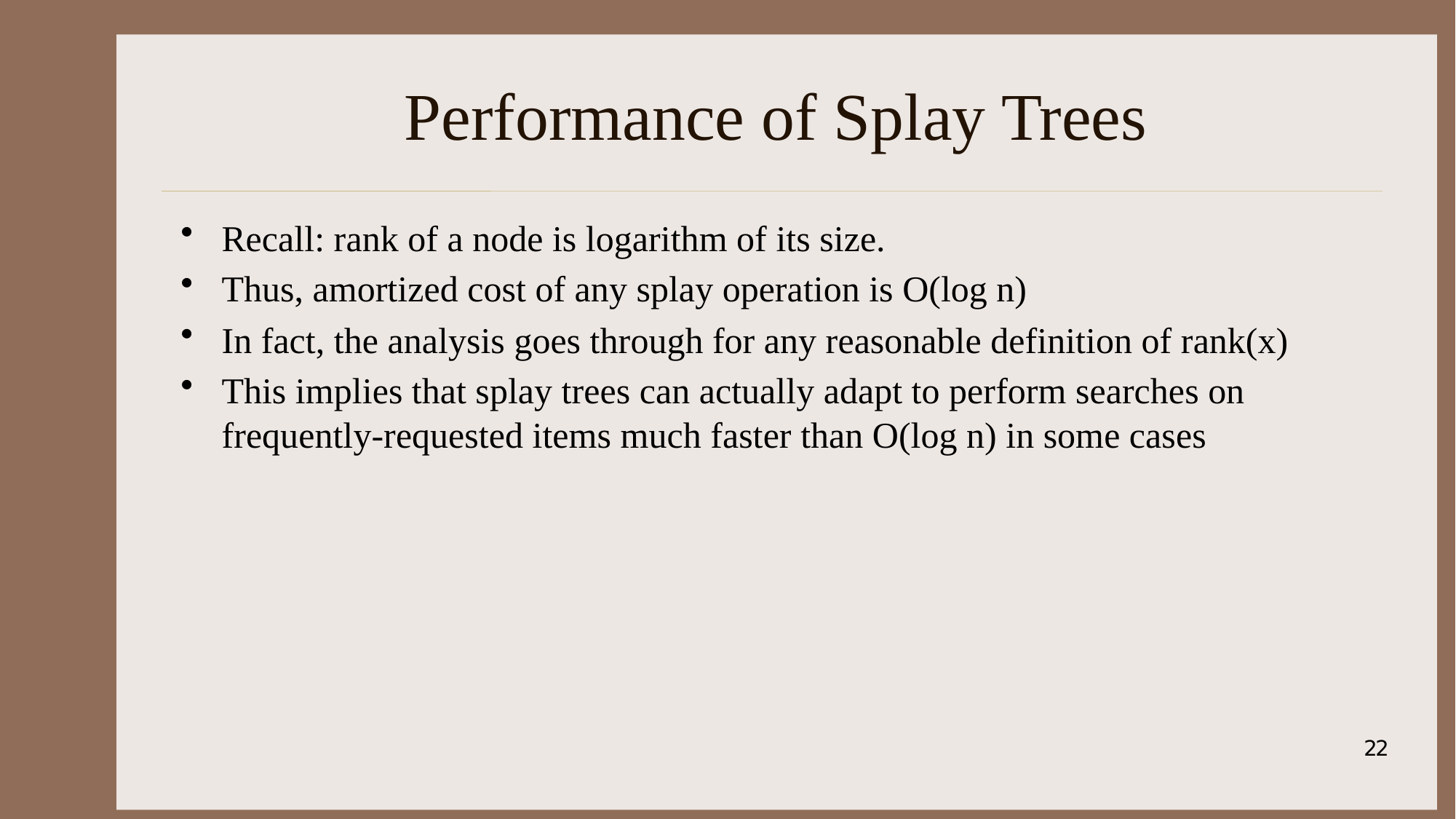

# Performance of Splay Trees
Recall: rank of a node is logarithm of its size.
Thus, amortized cost of any splay operation is O(log n)
In fact, the analysis goes through for any reasonable definition of rank(x)
This implies that splay trees can actually adapt to perform searches on frequently-requested items much faster than O(log n) in some cases
22